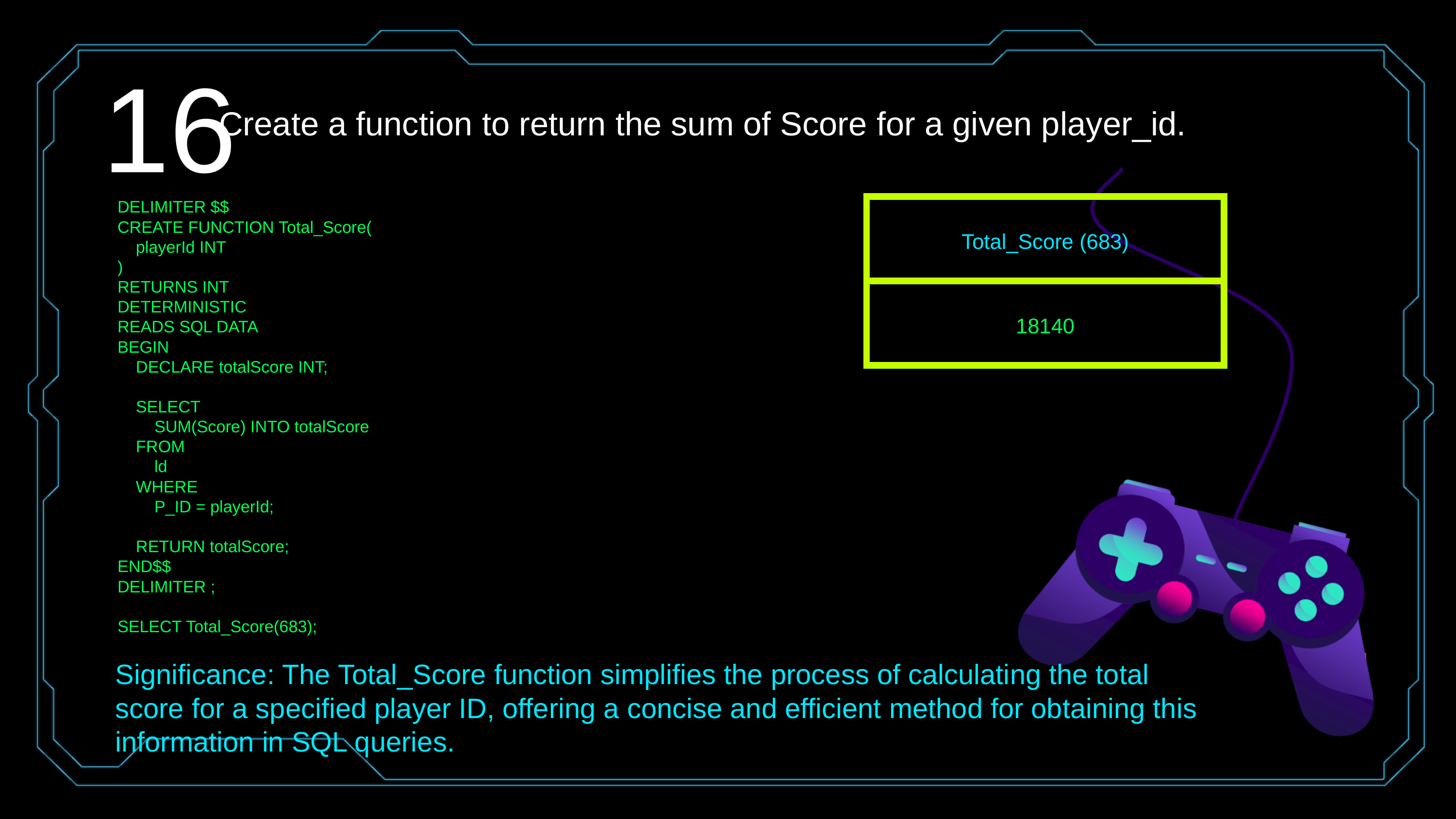

16
Create a function to return the sum of Score for a given player_id.

DELIMITER $$
CREATE FUNCTION Total_Score(
    playerId INT
)
RETURNS INT
DETERMINISTIC
READS SQL DATA
BEGIN
    DECLARE totalScore INT;

    SELECT
        SUM(Score) INTO totalScore
    FROM
        ld
    WHERE
        P_ID = playerId;

    RETURN totalScore;
END$$
DELIMITER ;

SELECT Total_Score(683);
| Total\_Score (683) |
| --- |
| 18140 |

Significance: The Total_Score function simplifies the process of calculating the total score for a specified player ID, offering a concise and efficient method for obtaining this information in SQL queries.